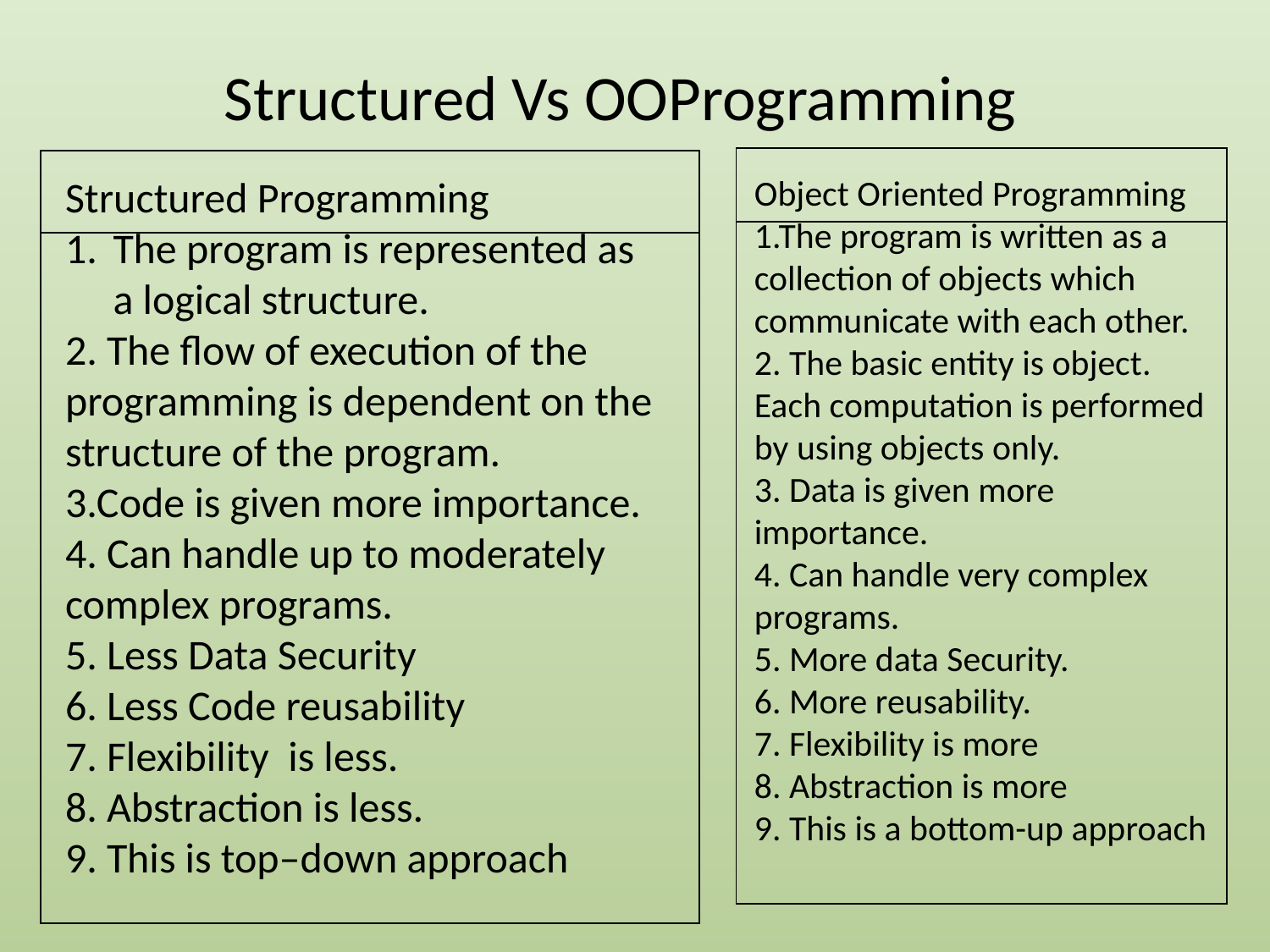

Structured Vs OOProgramming
|  |
| --- |
|  |
|  |
| --- |
|  |
Structured Programming
The program is represented as a logical structure.
2. The flow of execution of the programming is dependent on the structure of the program.
3.Code is given more importance.
4. Can handle up to moderately complex programs.
5. Less Data Security
6. Less Code reusability
7. Flexibility  is less.
8. Abstraction is less.
9. This is top–down approach
Object Oriented Programming
1.The program is written as a collection of objects which communicate with each other.
2. The basic entity is object. Each computation is performed by using objects only.
3. Data is given more importance.
4. Can handle very complex programs.
5. More data Security.
6. More reusability.
7. Flexibility is more
8. Abstraction is more
9. This is a bottom-up approach